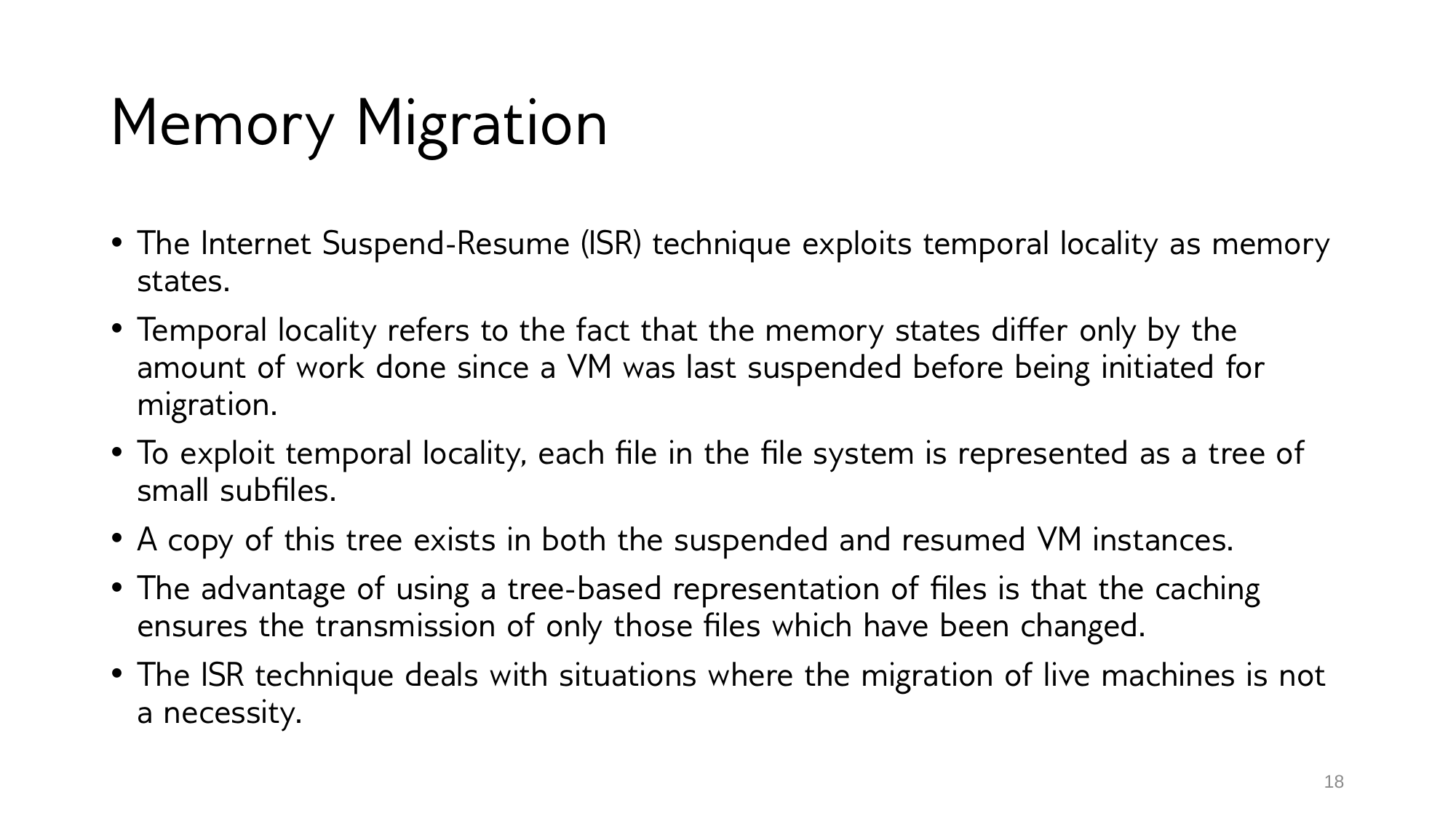

# Memory Migration
The Internet Suspend-Resume (ISR) technique exploits temporal locality as memory states.
Temporal locality refers to the fact that the memory states differ only by the amount of work done since a VM was last suspended before being initiated for migration.
To exploit temporal locality, each file in the file system is represented as a tree of small subfiles.
A copy of this tree exists in both the suspended and resumed VM instances.
The advantage of using a tree-based representation of files is that the caching ensures the transmission of only those files which have been changed.
The ISR technique deals with situations where the migration of live machines is not a necessity.
18